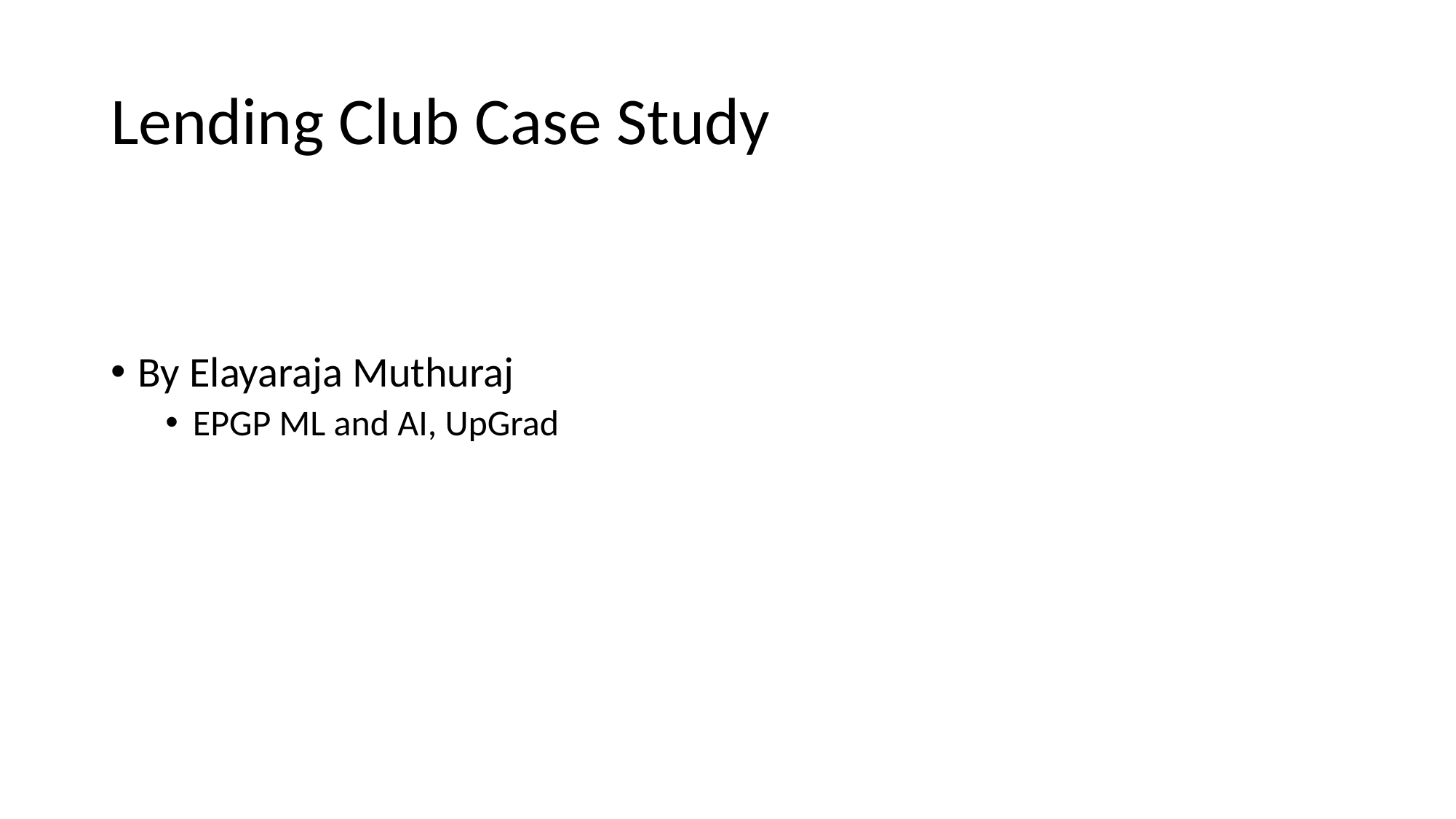

# Lending Club Case Study

By Elayaraja Muthuraj
EPGP ML and AI, UpGrad